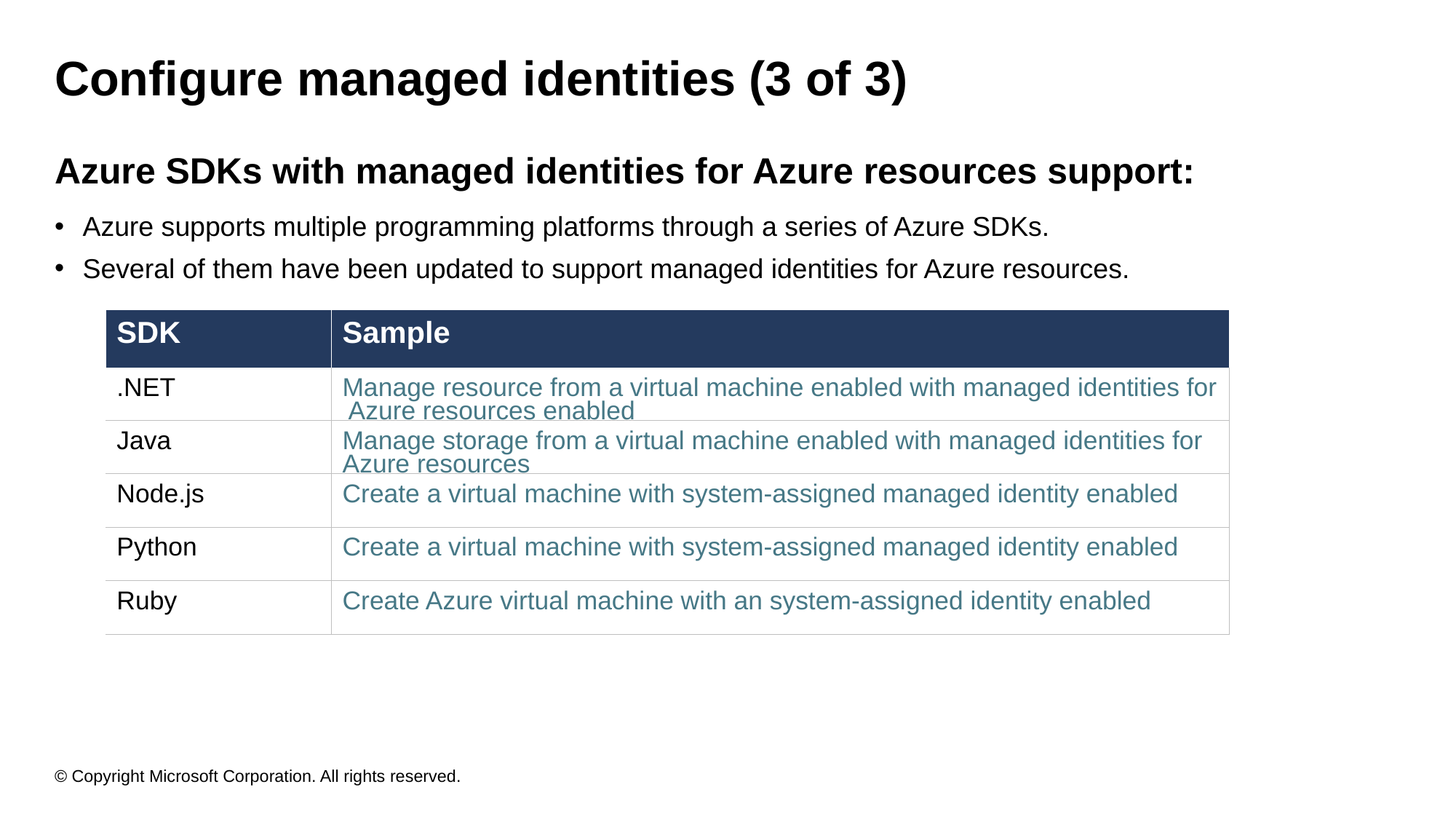

# Configure managed identities (3 of 3)
Azure SDKs with managed identities for Azure resources support:
Azure supports multiple programming platforms through a series of Azure SDKs.
Several of them have been updated to support managed identities for Azure resources.

| SDK | Sample |
| --- | --- |
| .NET | Manage resource from a virtual machine enabled with managed identities for Azure resources enabled |
| Java | Manage storage from a virtual machine enabled with managed identities for Azure resources |
| Node.js | Create a virtual machine with system-assigned managed identity enabled |
| Python | Create a virtual machine with system-assigned managed identity enabled |
| Ruby | Create Azure virtual machine with an system-assigned identity enabled |